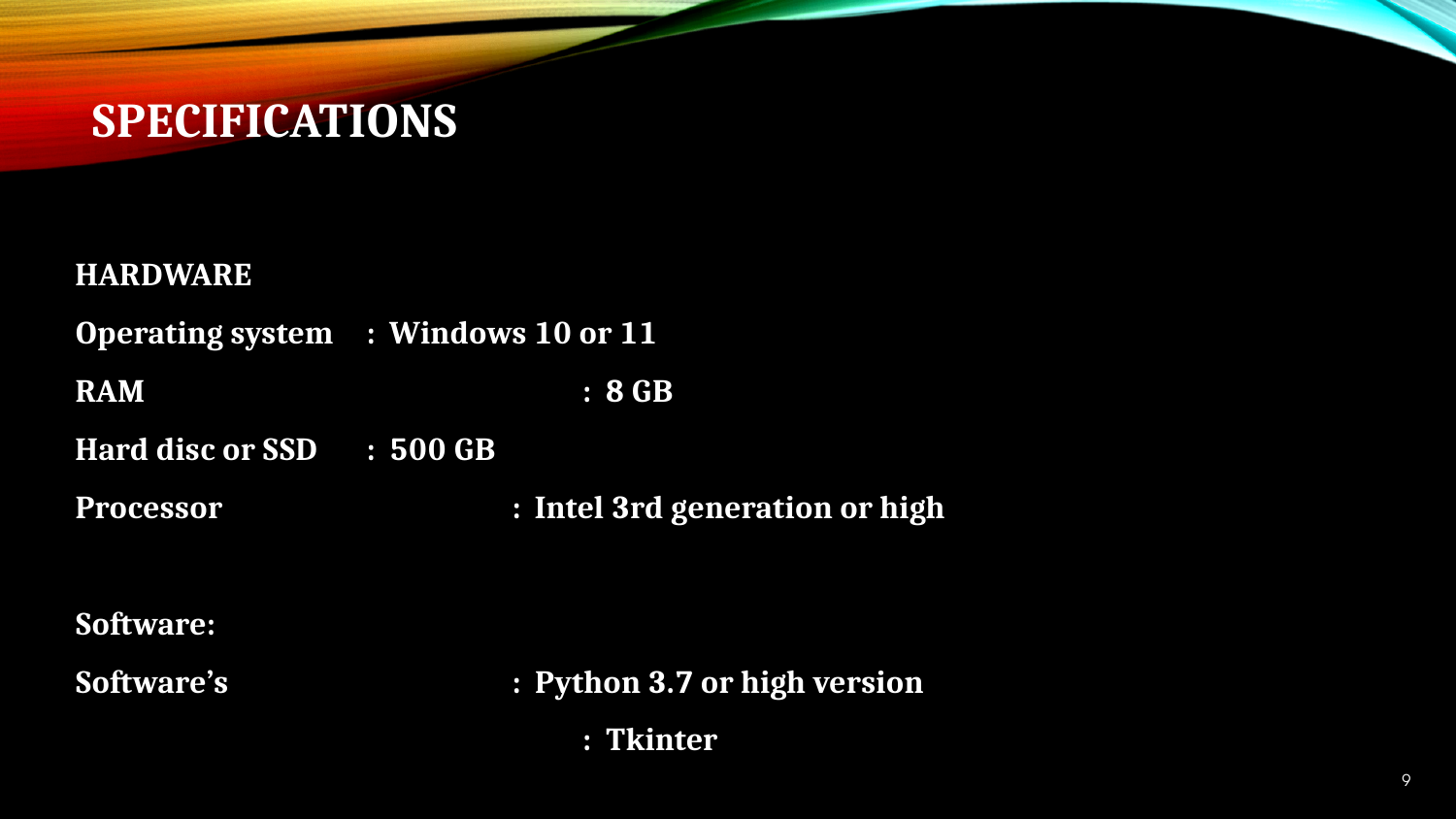

SPECIFICATIONS
HARDWARE
Operating system	:  Windows 10 or 11
RAM			          :  8 GB
Hard disc or SSD	:  500 GB
Processor		:  Intel 3rd generation or high

Software:
Software’s		:  Python 3.7 or high version
			          :  Tkinter
9